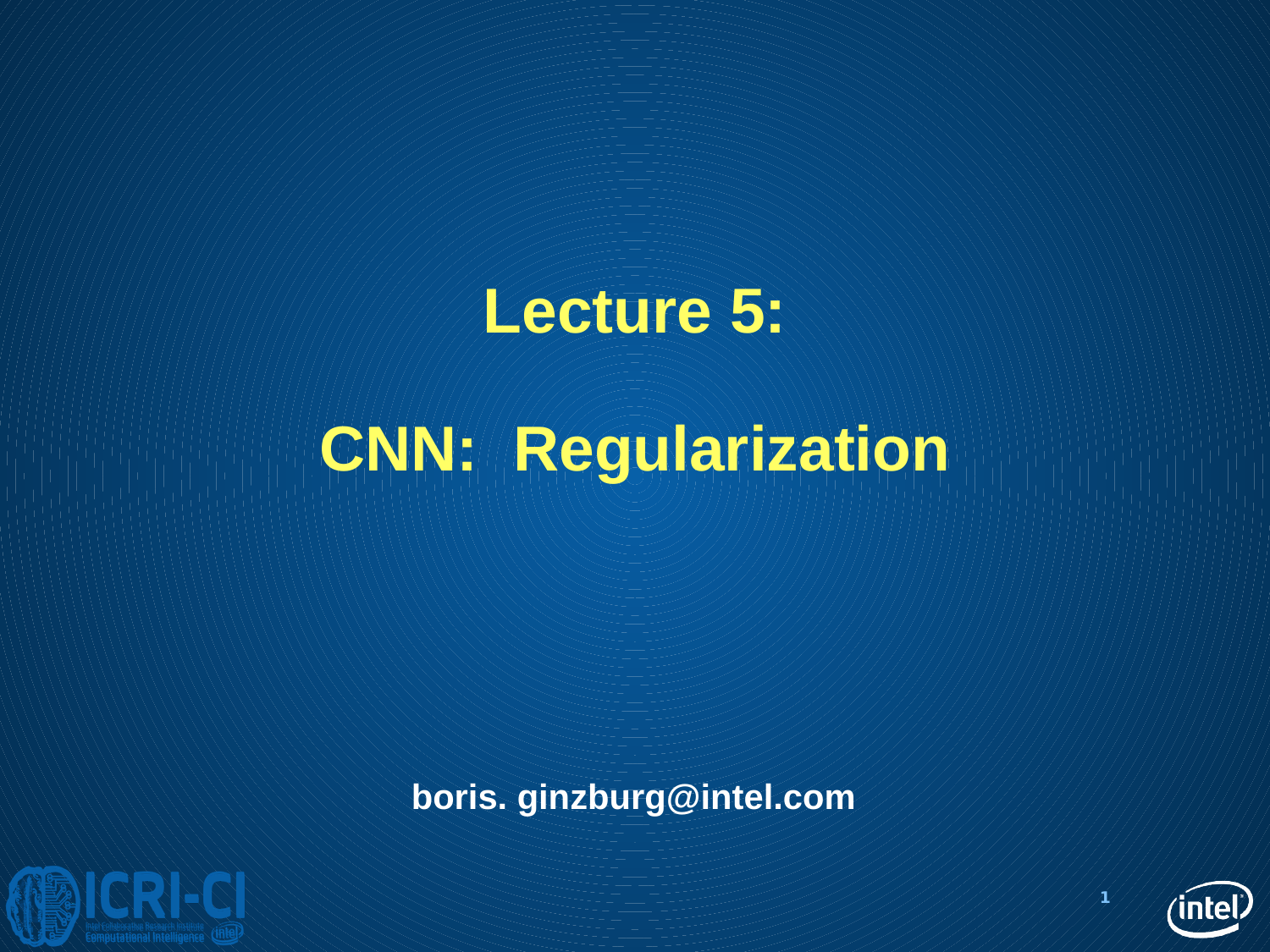

# Lecture 5: CNN:  Regularization
boris. ginzburg@intel.com